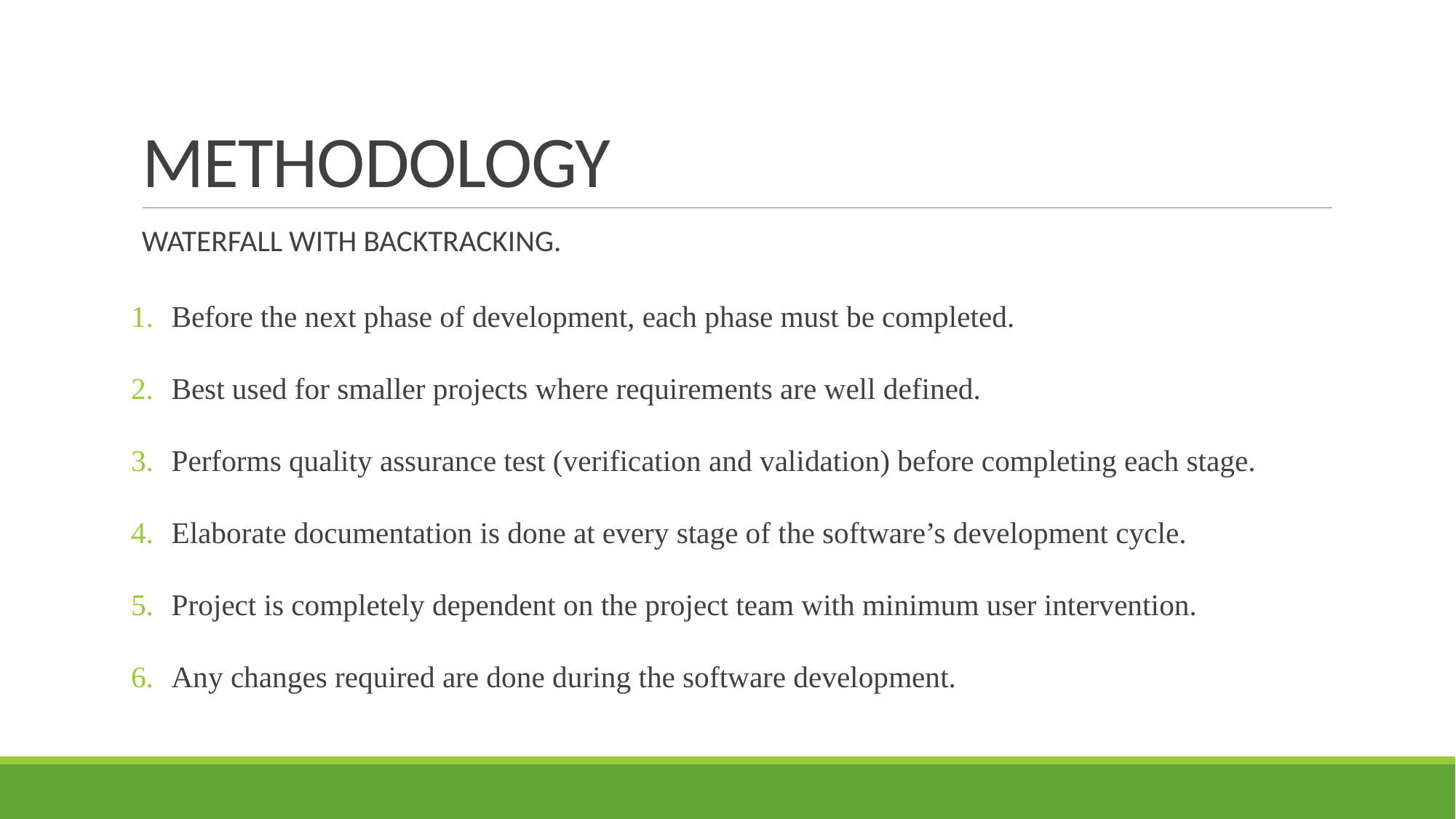

# METHODOLOGY
WATERFALL WITH BACKTRACKING.
Before the next phase of development, each phase must be completed.
Best used for smaller projects where requirements are well defined.
Performs quality assurance test (verification and validation) before completing each stage.
Elaborate documentation is done at every stage of the software’s development cycle.
Project is completely dependent on the project team with minimum user intervention.
Any changes required are done during the software development.